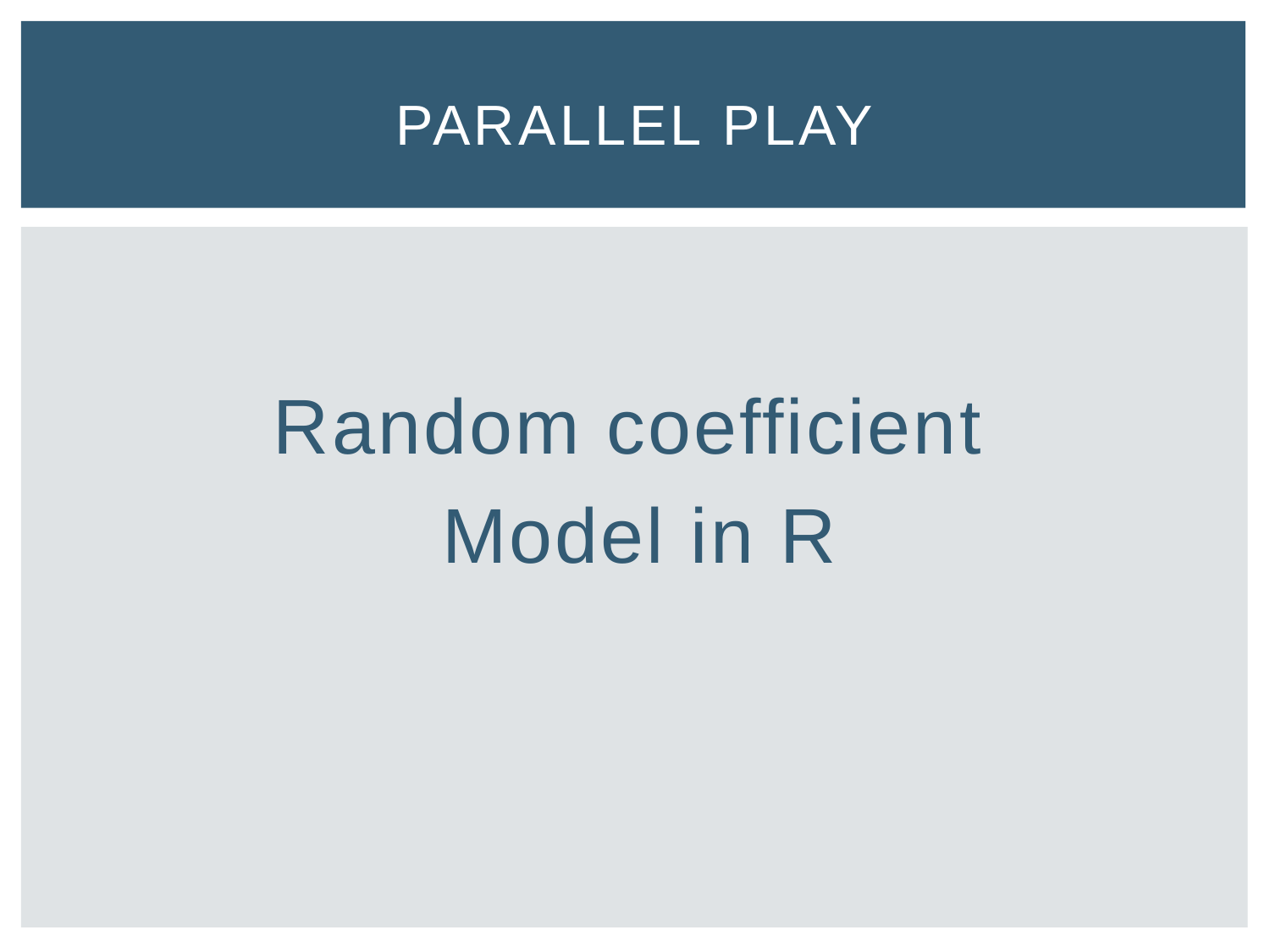

# Parallel play
Random coefficient
Model in R